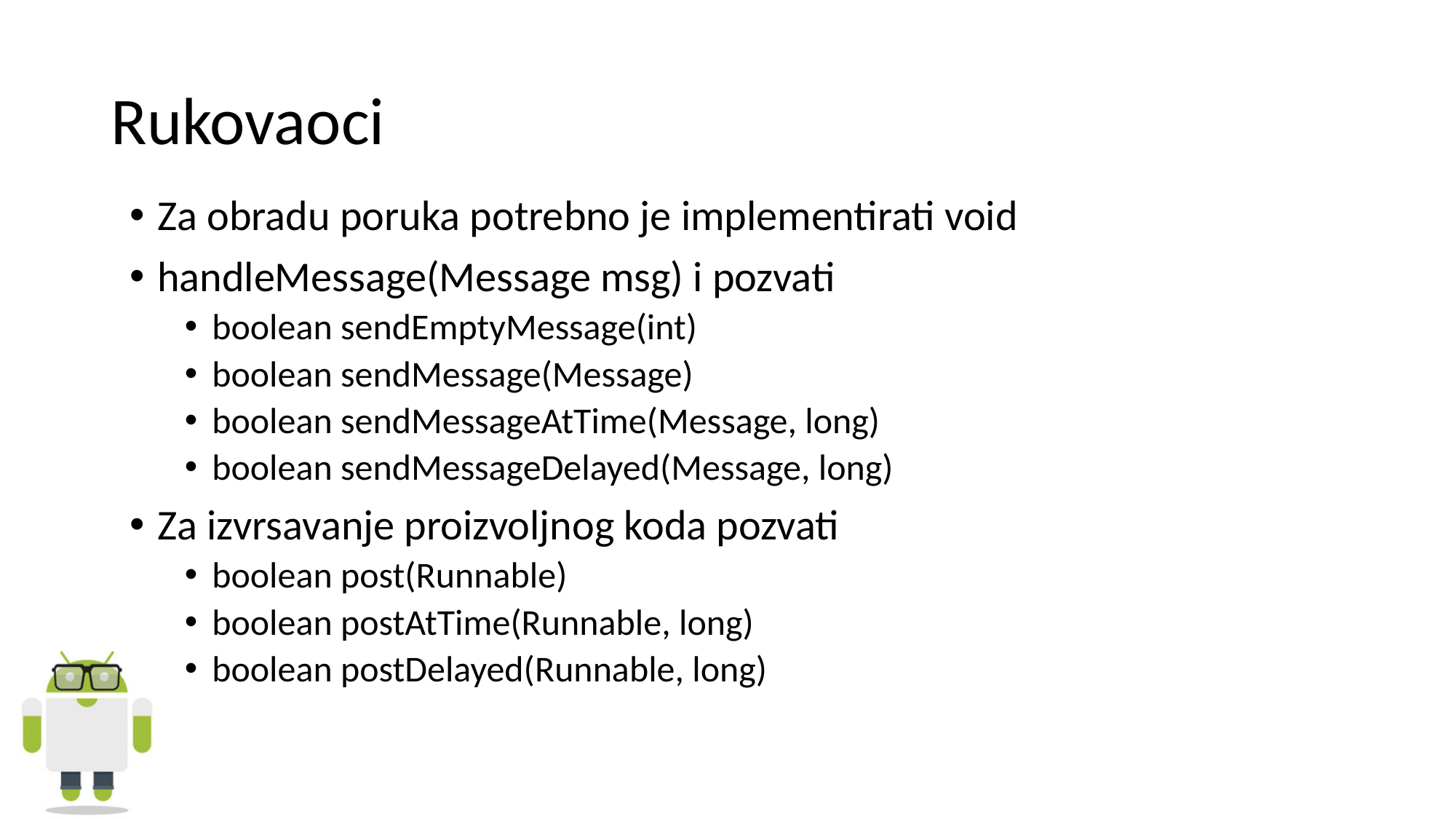

# Rukovaoci
Za obradu poruka potrebno je implementirati void
handleMessage(Message msg) i pozvati
boolean sendEmptyMessage(int)
boolean sendMessage(Message)
boolean sendMessageAtTime(Message, long)
boolean sendMessageDelayed(Message, long)
Za izvrsavanje proizvoljnog koda pozvati
boolean post(Runnable)
boolean postAtTime(Runnable, long)
boolean postDelayed(Runnable, long)